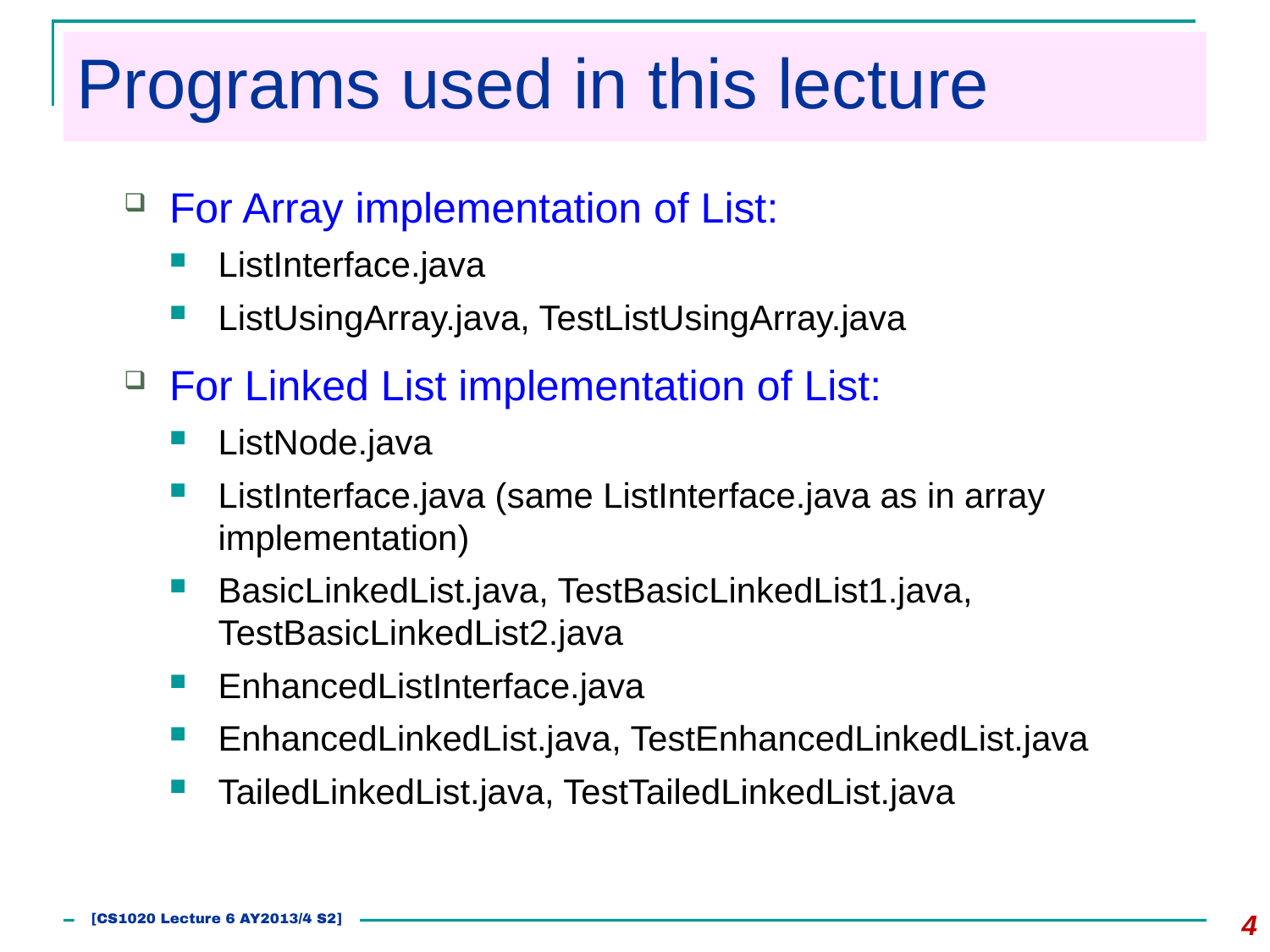

# Programs used in this lecture
For Array implementation of List:
ListInterface.java
ListUsingArray.java, TestListUsingArray.java
For Linked List implementation of List:
ListNode.java
ListInterface.java (same ListInterface.java as in array implementation)
BasicLinkedList.java, TestBasicLinkedList1.java, TestBasicLinkedList2.java
EnhancedListInterface.java
EnhancedLinkedList.java, TestEnhancedLinkedList.java
TailedLinkedList.java, TestTailedLinkedList.java
4
[CS1020 Lecture 6 AY2013/4 S2]